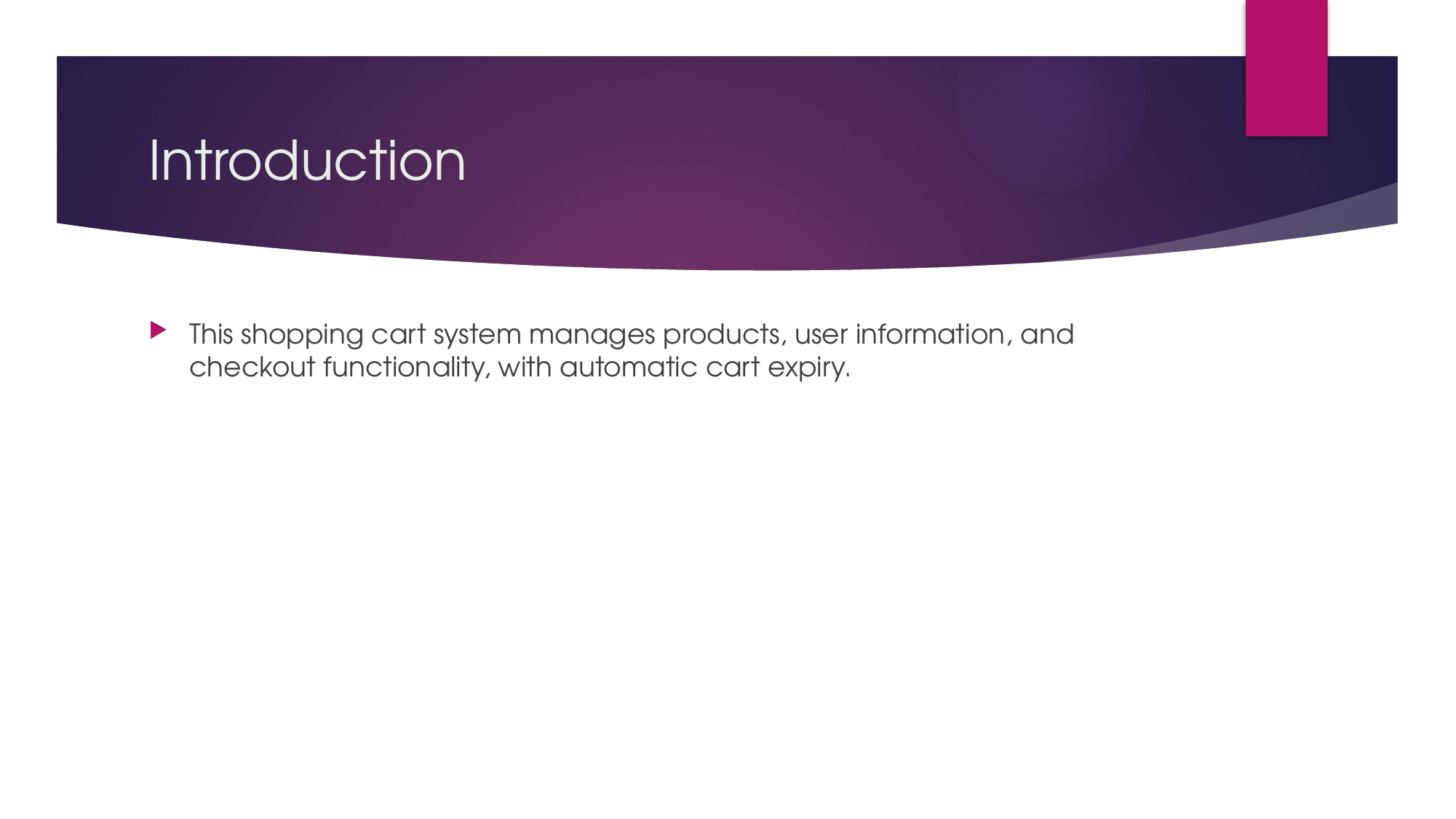

# Introduction
This shopping cart system manages products, user information, and checkout functionality, with automatic cart expiry.